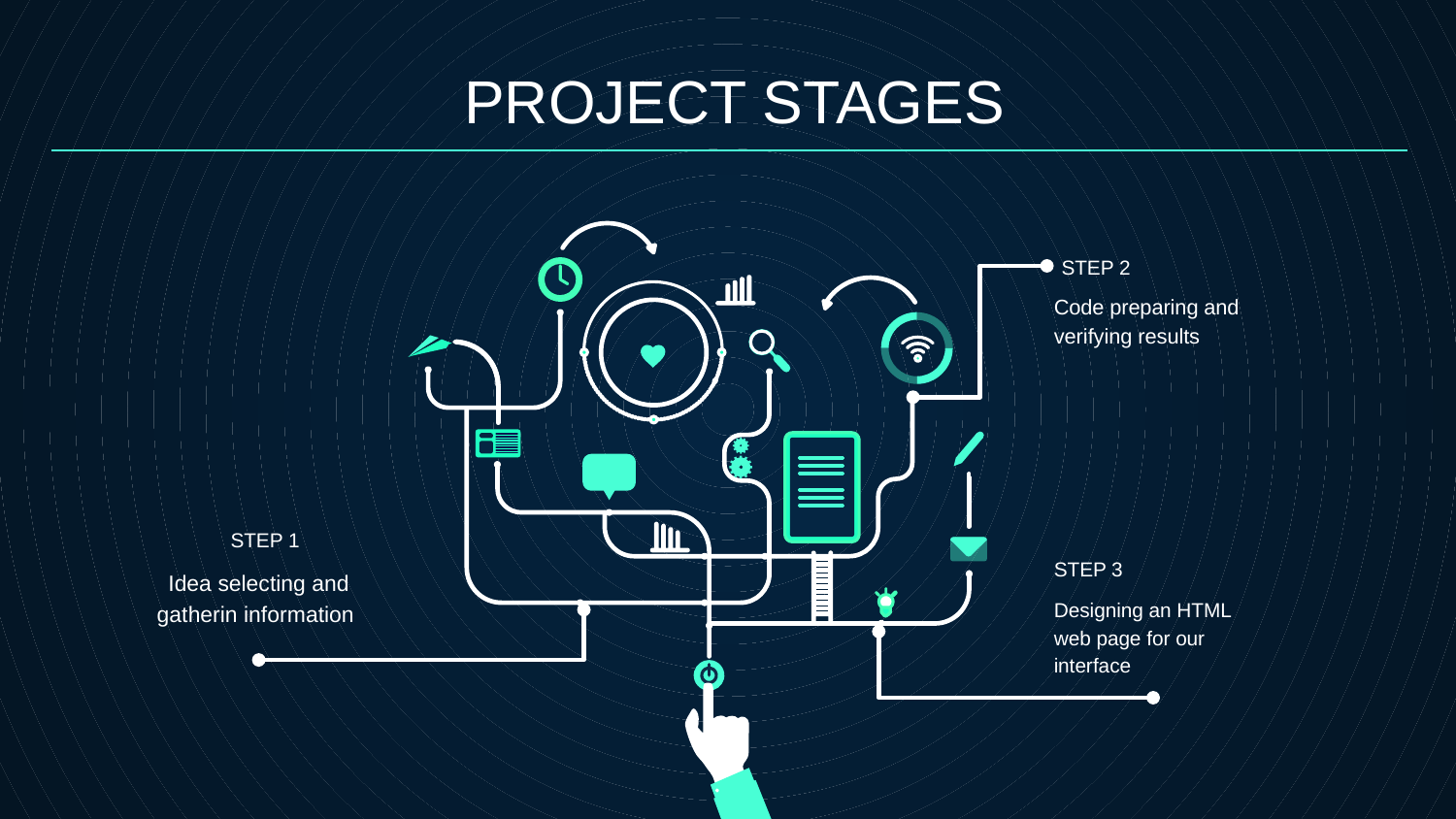

# PROJECT STAGES

STEP 2

Code preparing and verifying results

STEP 1

STEP 3
Idea selecting and gatherin information

Designing an HTML web page for our interface